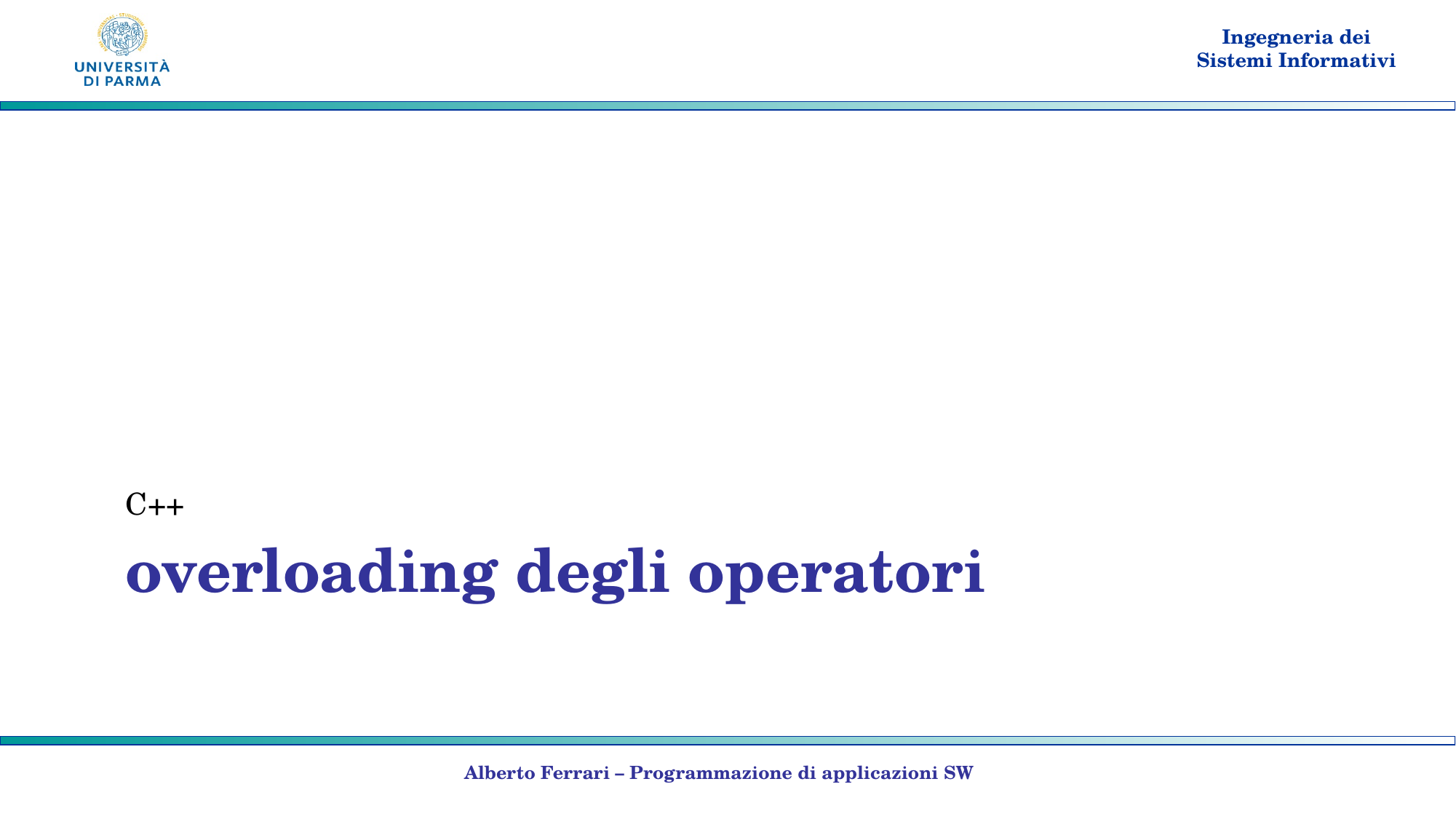

C++
# overloading degli operatori
Alberto Ferrari – Programmazione di applicazioni SW